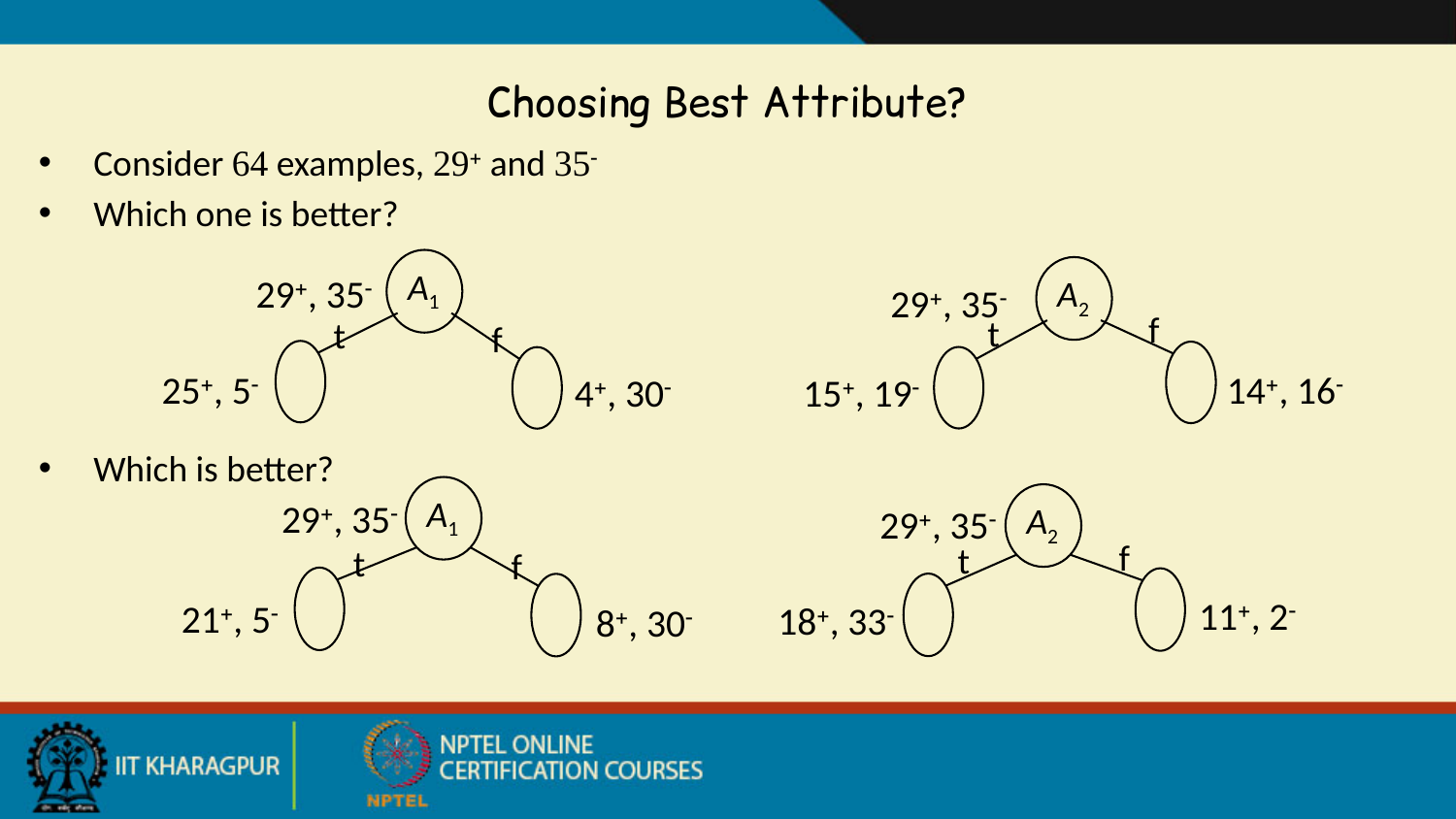

# Choosing Best Attribute?
Consider 64 examples, 29+ and 35−
Which one is better?

Which is better?
A1

A2

29+, 35−
29+, 35−
f
t
t
f

25+, 5−
14+, 16−
4+, 30−
15+, 19−
A1

A2

29+, 35−
29+, 35−
f
t
t
f

11+, 2−
21+, 5−
18+, 33−
8+, 30−